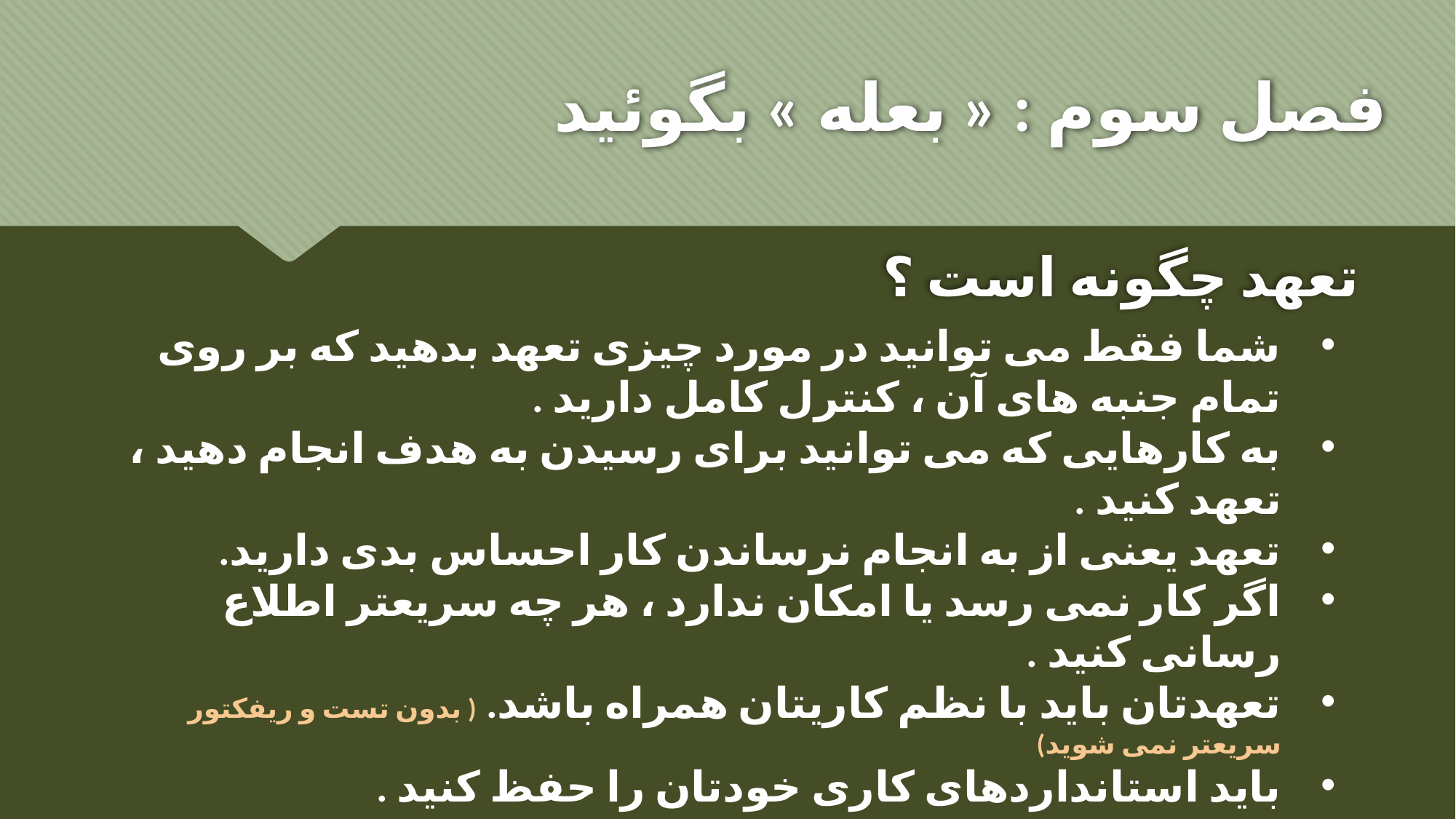

# فصل سوم : « بعله » بگوئید
تعهد چگونه است ؟
شما فقط می توانید در مورد چیزی تعهد بدهید که بر روی تمام جنبه های آن ، کنترل کامل دارید .
به کارهایی که می توانید برای رسیدن به هدف انجام دهید ، تعهد کنید .
تعهد یعنی از به انجام نرساندن کار احساس بدی دارید.
اگر کار نمی رسد یا امکان ندارد ، هر چه سریعتر اطلاع رسانی کنید .
تعهدتان باید با نظم کاریتان همراه باشد. ( بدون تست و ریفکتور سریعتر نمی شوید)
باید استانداردهای کاری خودتان را حفظ کنید .
اضافه کاری کردن ، هزینه دارد .
حرفه ای ها حد خودشان را می دانند.